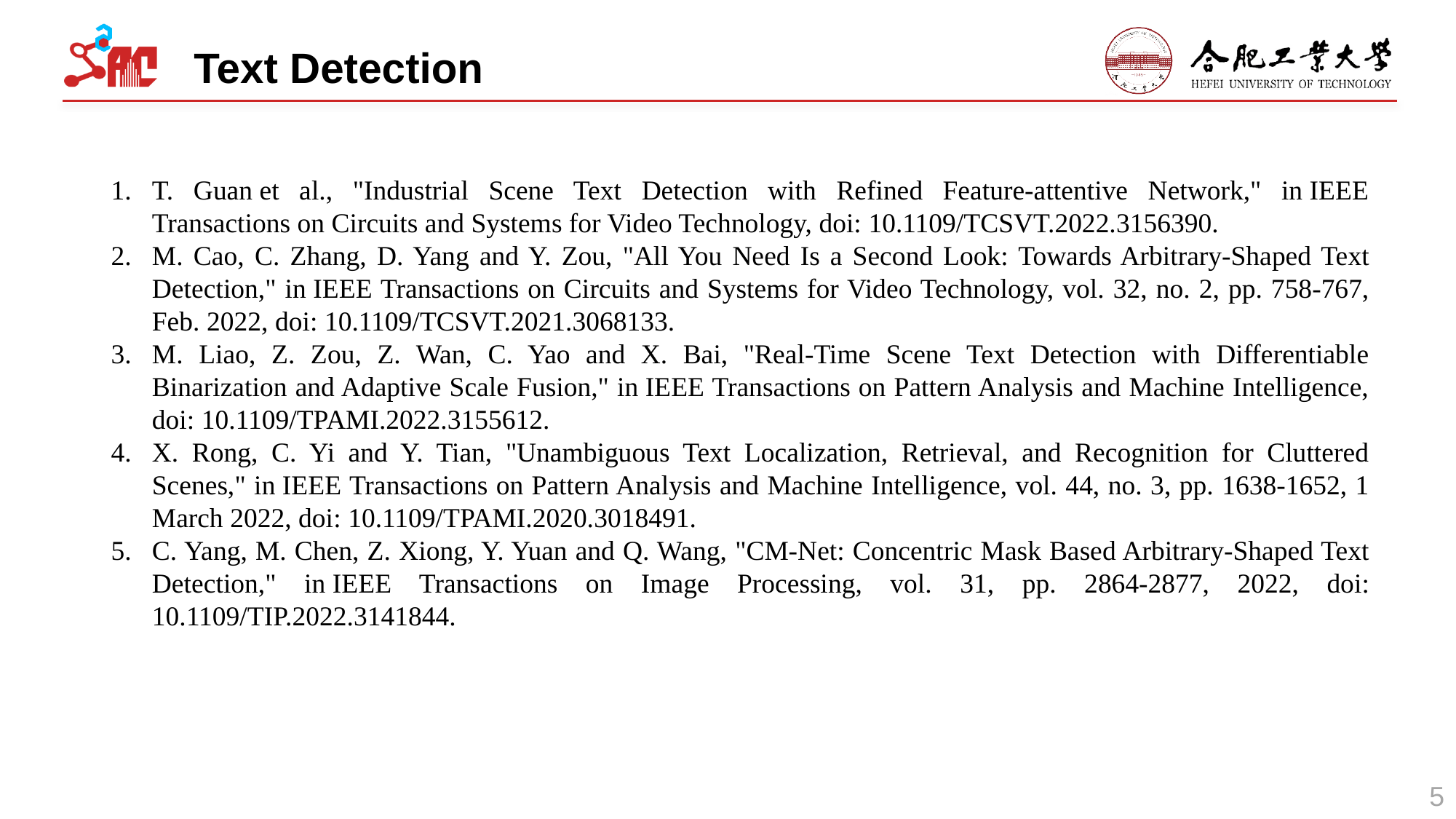

Text Detection
T. Guan et al., "Industrial Scene Text Detection with Refined Feature-attentive Network," in IEEE Transactions on Circuits and Systems for Video Technology, doi: 10.1109/TCSVT.2022.3156390.
M. Cao, C. Zhang, D. Yang and Y. Zou, "All You Need Is a Second Look: Towards Arbitrary-Shaped Text Detection," in IEEE Transactions on Circuits and Systems for Video Technology, vol. 32, no. 2, pp. 758-767, Feb. 2022, doi: 10.1109/TCSVT.2021.3068133.
M. Liao, Z. Zou, Z. Wan, C. Yao and X. Bai, "Real-Time Scene Text Detection with Differentiable Binarization and Adaptive Scale Fusion," in IEEE Transactions on Pattern Analysis and Machine Intelligence, doi: 10.1109/TPAMI.2022.3155612.
X. Rong, C. Yi and Y. Tian, "Unambiguous Text Localization, Retrieval, and Recognition for Cluttered Scenes," in IEEE Transactions on Pattern Analysis and Machine Intelligence, vol. 44, no. 3, pp. 1638-1652, 1 March 2022, doi: 10.1109/TPAMI.2020.3018491.
C. Yang, M. Chen, Z. Xiong, Y. Yuan and Q. Wang, "CM-Net: Concentric Mask Based Arbitrary-Shaped Text Detection," in IEEE Transactions on Image Processing, vol. 31, pp. 2864-2877, 2022, doi: 10.1109/TIP.2022.3141844.
5